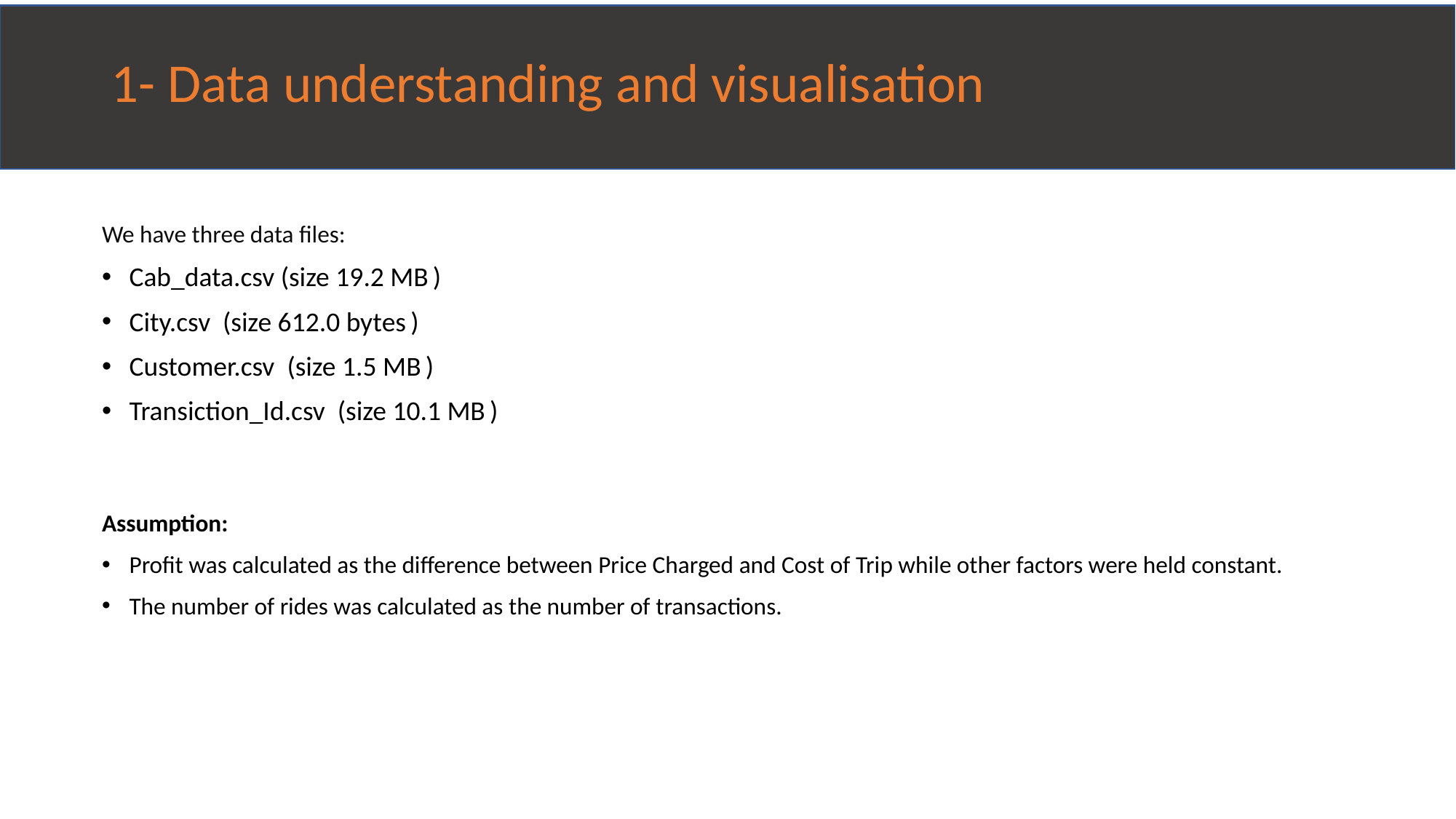

# 1- Data understanding and visualisation
We have three data files:
Cab_data.csv (size 19.2 MB )
City.csv  (size 612.0 bytes )
Customer.csv  (size 1.5 MB )
Transiction_Id.csv  (size 10.1 MB )

Assumption:
Profit was calculated as the difference between Price Charged and Cost of Trip while other factors were held constant.
The number of rides was calculated as the number of transactions.